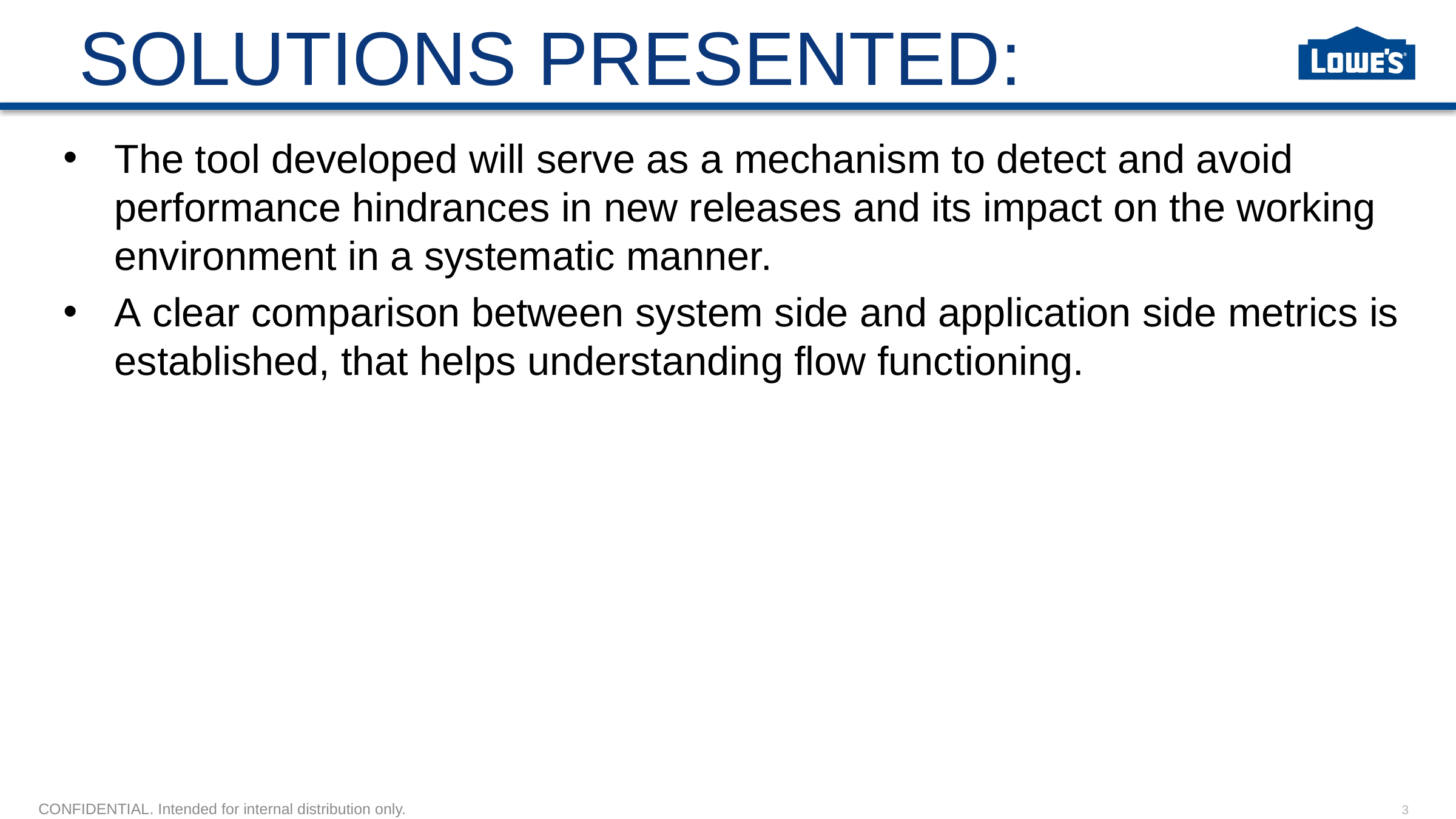

SOLUTIONS PRESENTED:
The tool developed will serve as a mechanism to detect and avoid performance hindrances in new releases and its impact on the working environment in a systematic manner.
A clear comparison between system side and application side metrics is established, that helps understanding flow functioning.

3